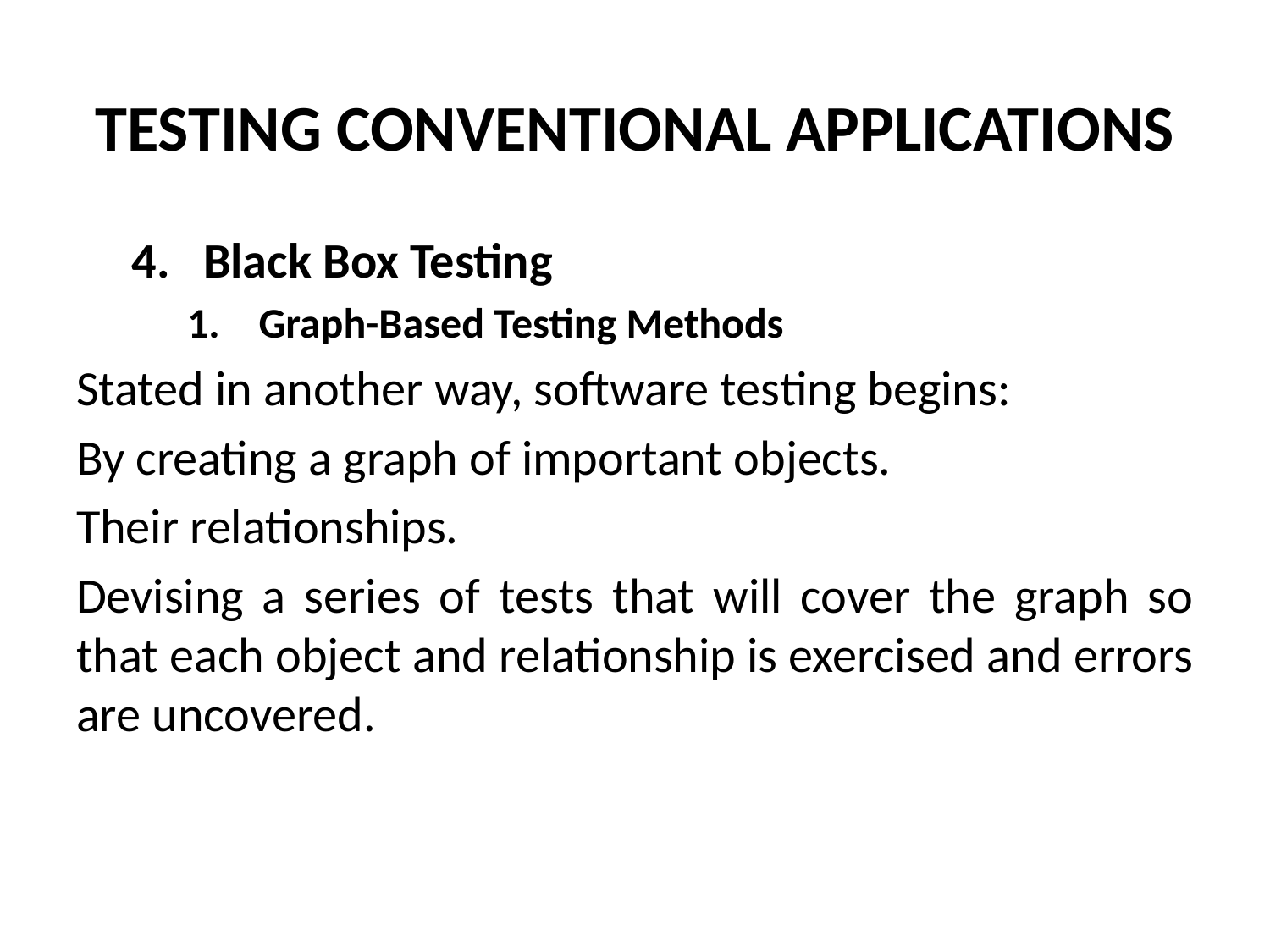

TESTING CONVENTIONAL APPLICATIONS
Black Box Testing
Graph-Based Testing Methods
Stated in another way, software testing begins:
By creating a graph of important objects.
Their relationships.
Devising a series of tests that will cover the graph so that each object and relationship is exercised and errors are uncovered.